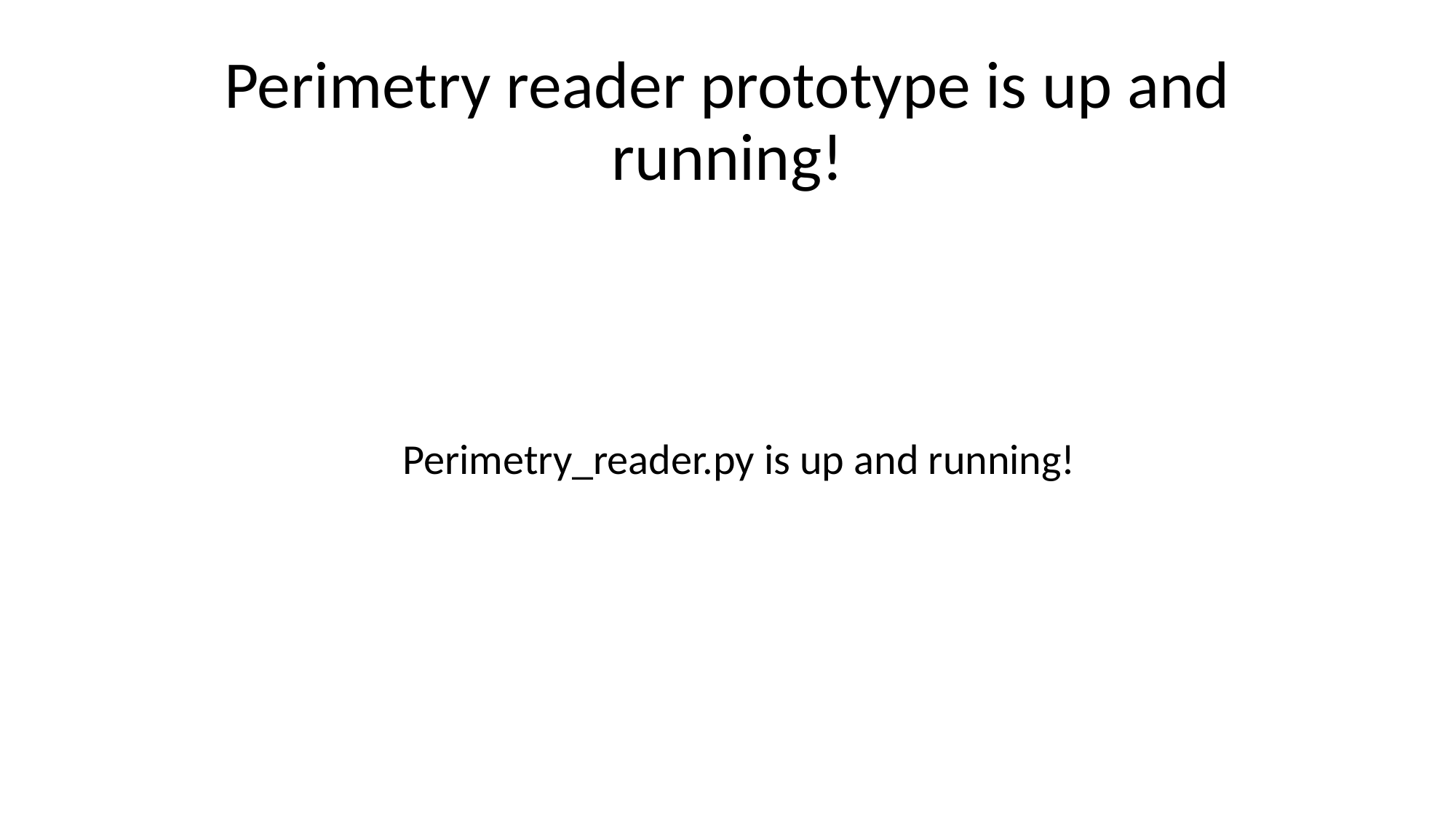

# Perimetry reader prototype is up and running!
Perimetry_reader.py is up and running!